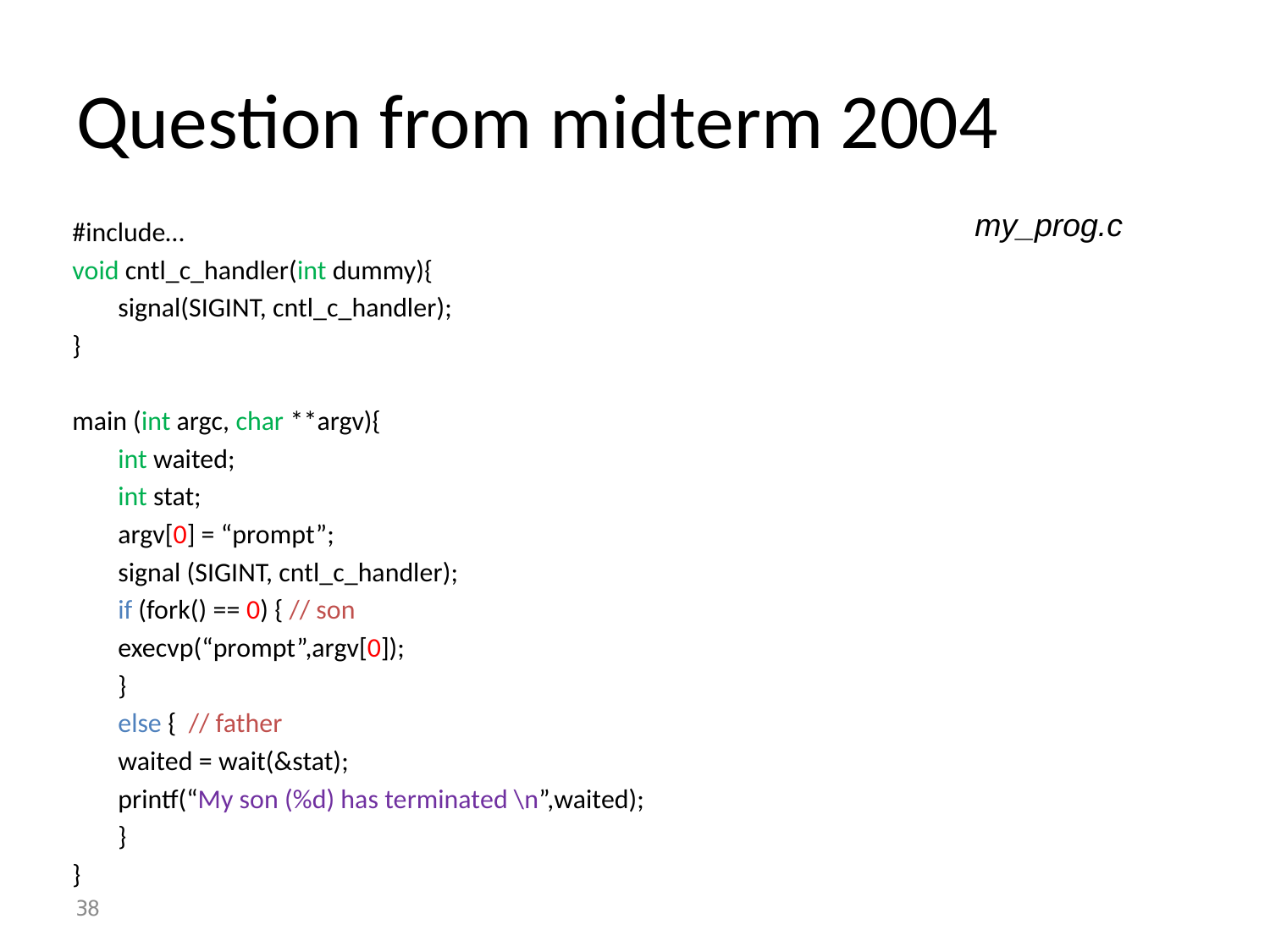

# Question from midterm 2004
my_prog.c
#include…
void cntl_c_handler(int dummy){
	signal(SIGINT, cntl_c_handler);
}

main (int argc, char **argv){
	int waited;
	int stat;
	argv[0] = “prompt”;
	signal (SIGINT, cntl_c_handler);
	if (fork() == 0) { // son
		execvp(“prompt”,argv[0]);
	}
	else {  // father
		waited = wait(&stat);
		printf(“My son (%d) has terminated \n”,waited);
	}
}
38